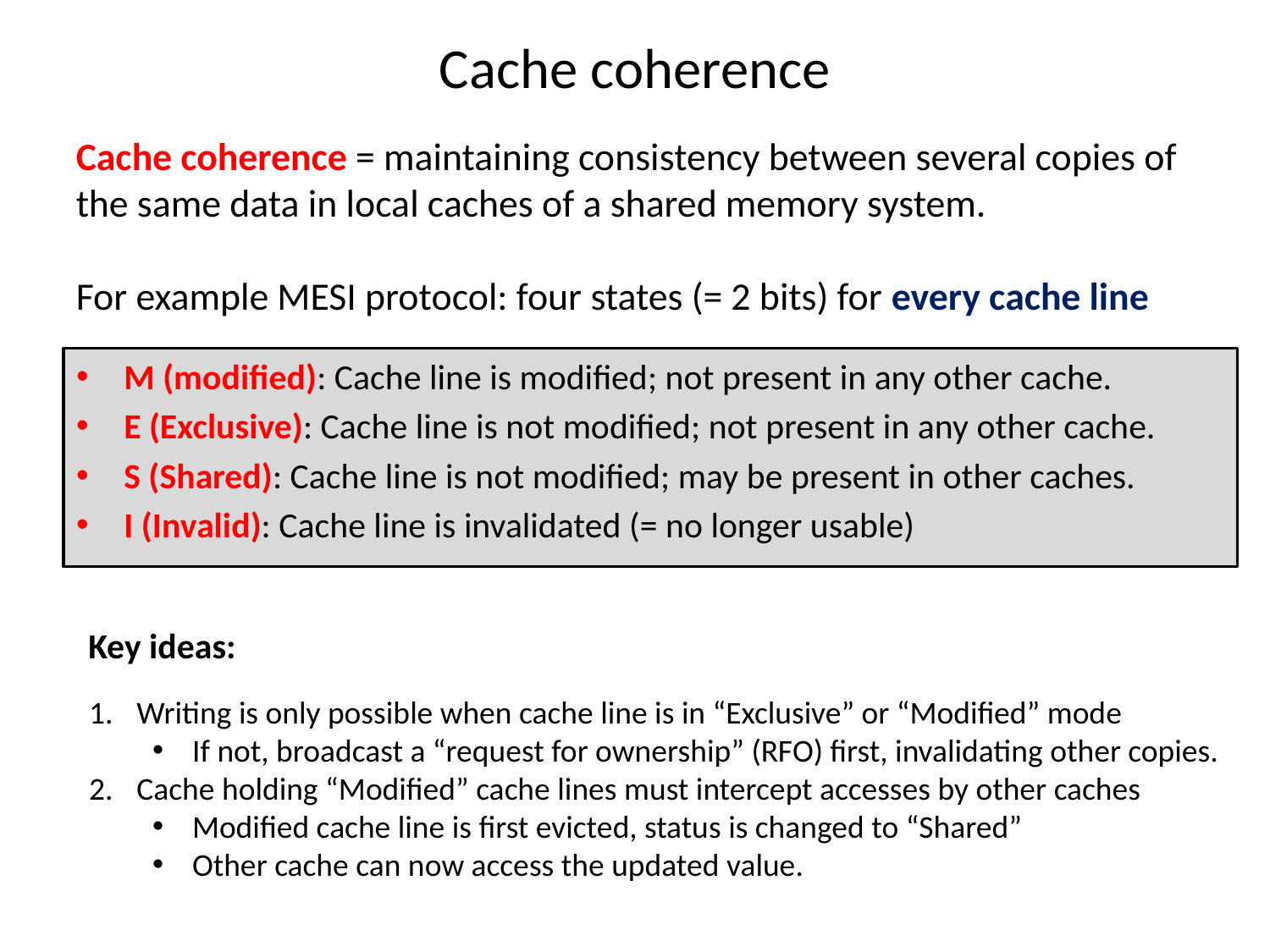

# Cache coherence
Cache coherence = maintaining consistency between several copies of the same data in local caches of a shared memory system.

For example MESI protocol: four states (= 2 bits) for every cache line
M (modified): Cache line is modified; not present in any other cache.
E (Exclusive): Cache line is not modified; not present in any other cache.
S (Shared): Cache line is not modified; may be present in other caches.
I (Invalid): Cache line is invalidated (= no longer usable)
Key ideas:
Writing is only possible when cache line is in “Exclusive” or “Modified” mode
If not, broadcast a “request for ownership” (RFO) first, invalidating other copies.
Cache holding “Modified” cache lines must intercept accesses by other caches
Modified cache line is first evicted, status is changed to “Shared”
Other cache can now access the updated value.